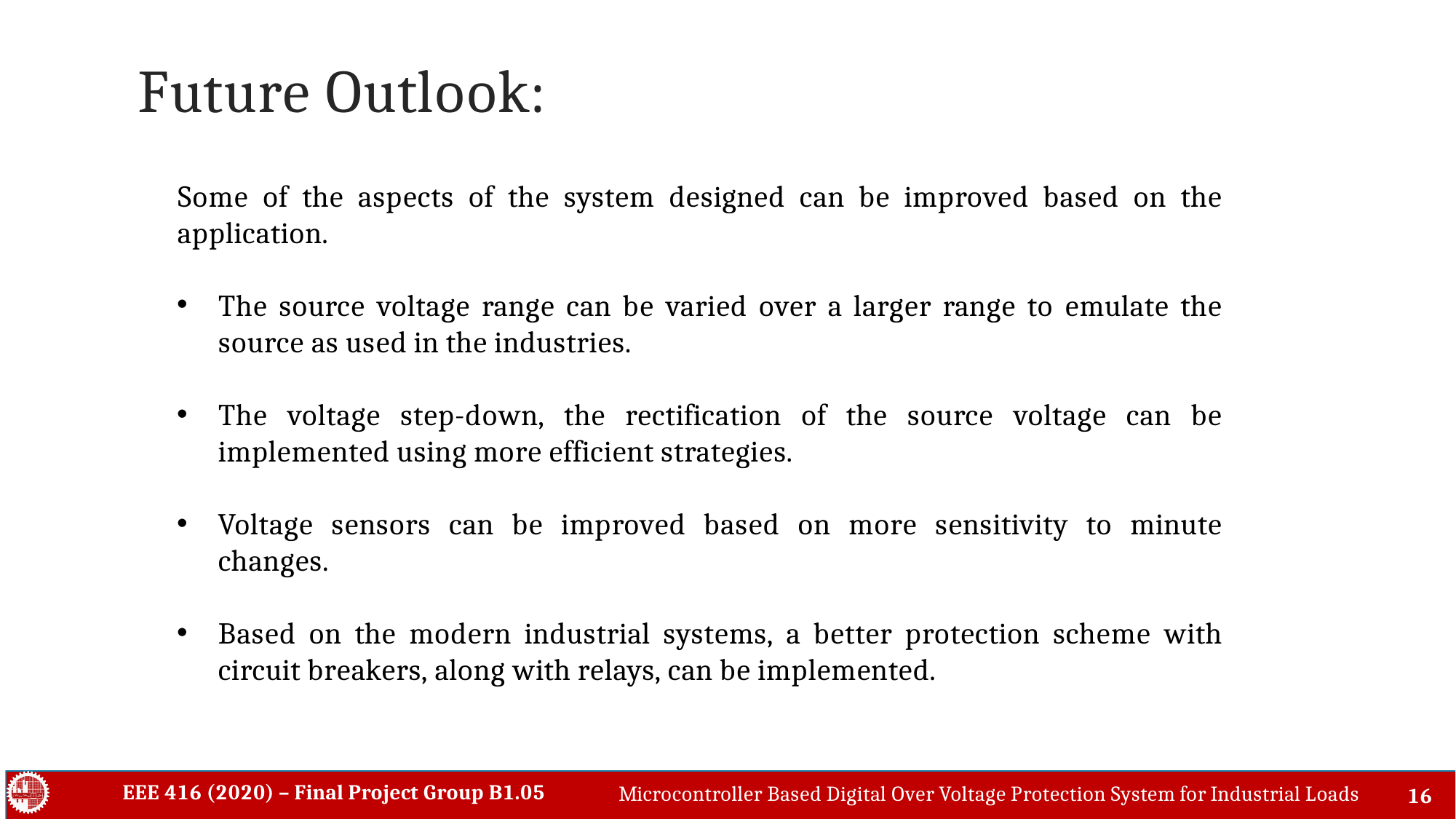

Future Outlook:
Some of the aspects of the system designed can be improved based on the application.

The source voltage range can be varied over a larger range to emulate the source as used in the industries.

The voltage step-down, the rectification of the source voltage can be implemented using more efficient strategies.

Voltage sensors can be improved based on more sensitivity to minute changes.

Based on the modern industrial systems, a better protection scheme with circuit breakers, along with relays, can be implemented.

EEE 416 (2020) – Final Project Group B1.05
Microcontroller Based Digital Over Voltage Protection System for Industrial Loads
16